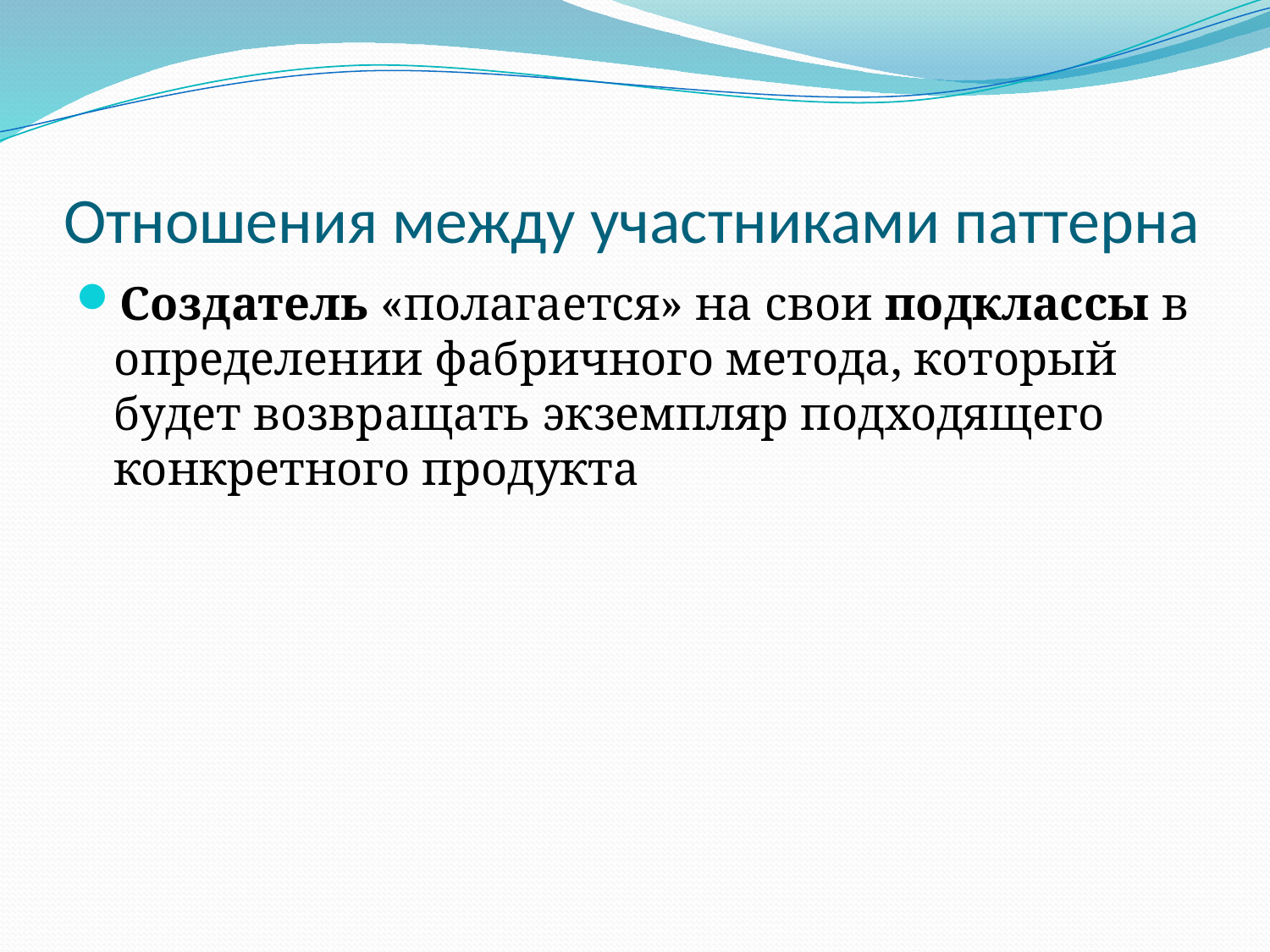

# Отношения между участниками паттерна
Создатель «полагается» на свои подклассы в определении фабричного метода, который будет возвращать экземпляр подходящего конкретного продукта